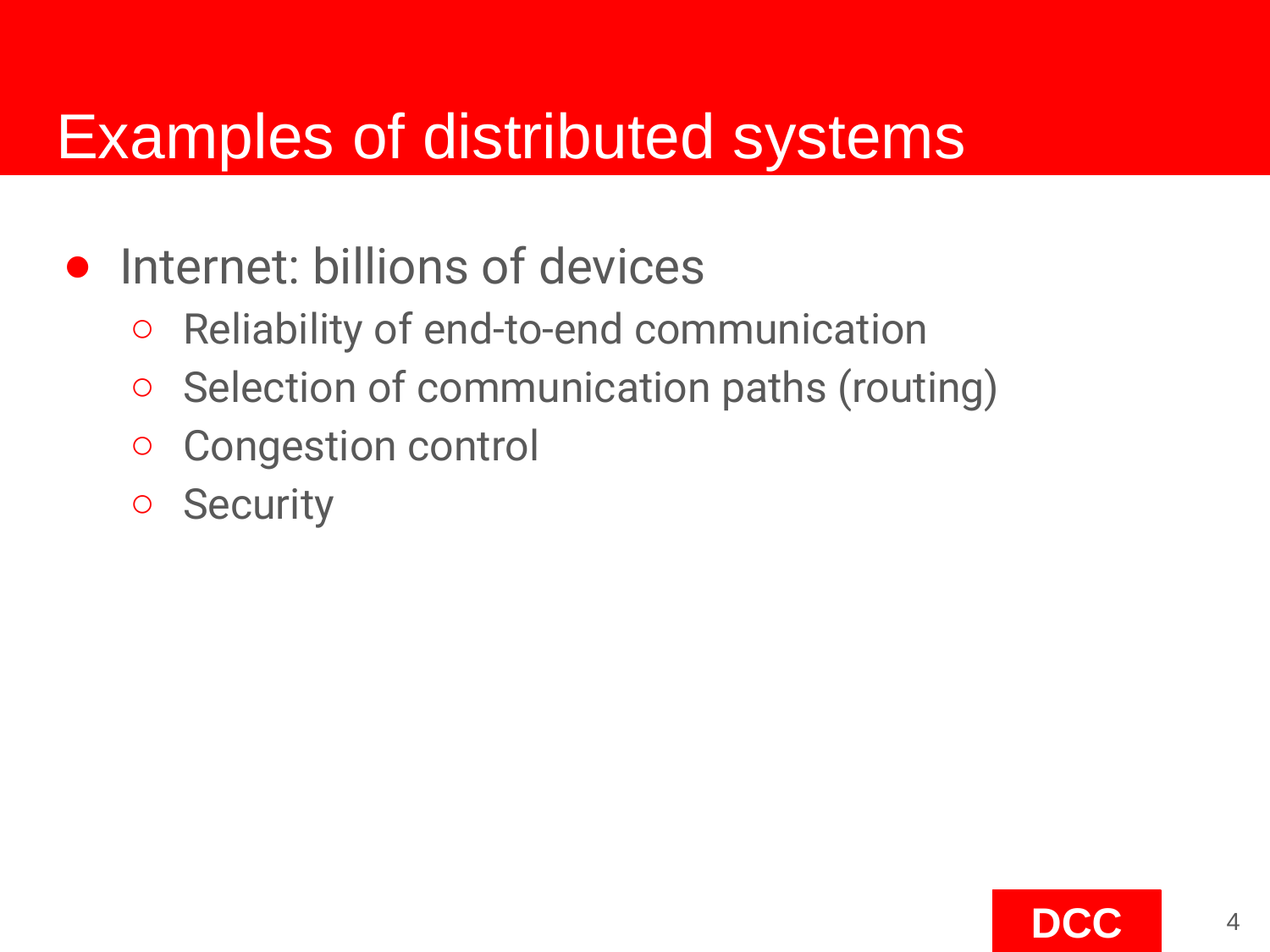

# Examples of distributed systems
Internet: billions of devices
Reliability of end-to-end communication
Selection of communication paths (routing)
Congestion control
Security
4